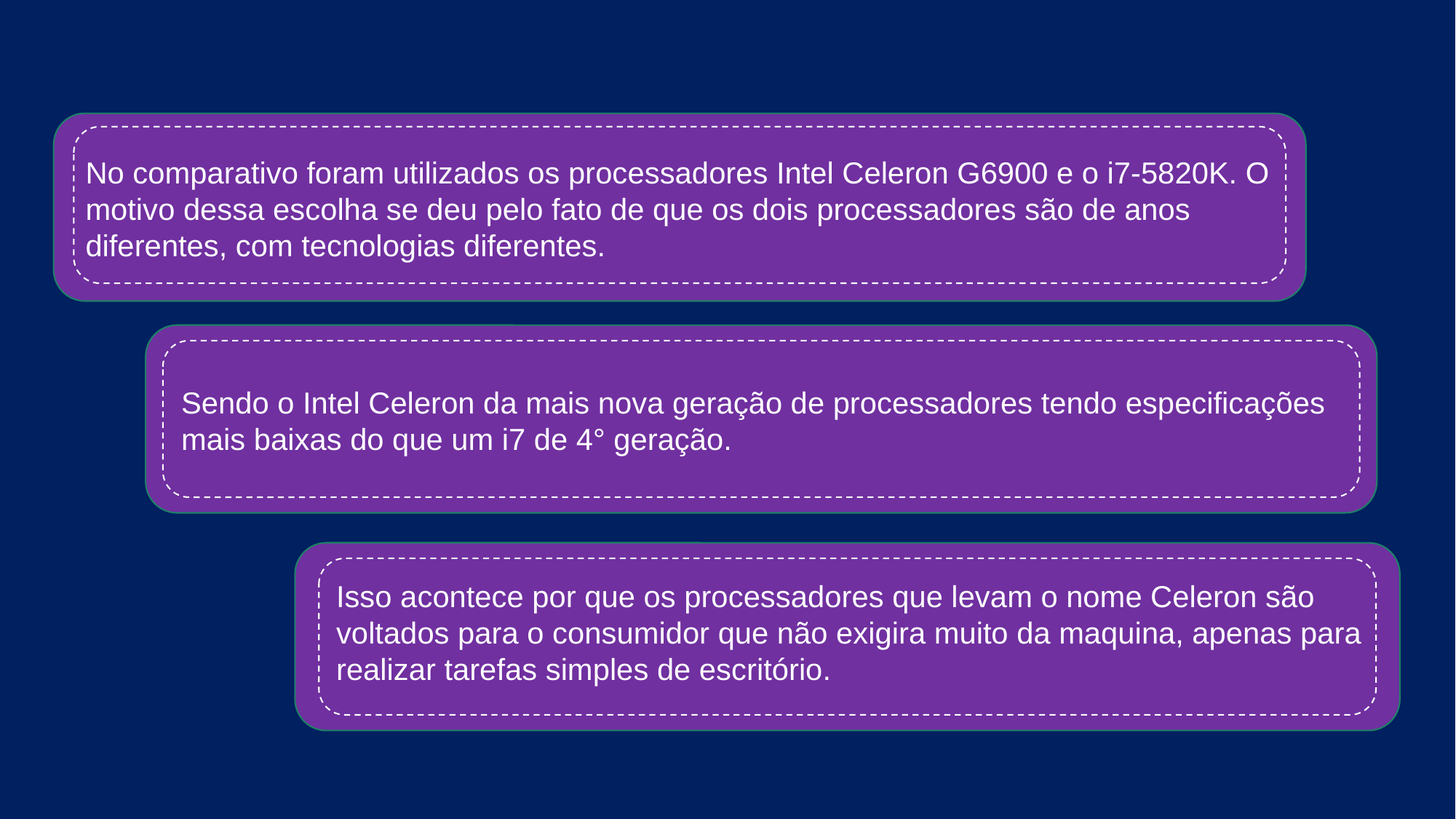

No comparativo foram utilizados os processadores Intel Celeron G6900 e o i7-5820K. O motivo dessa escolha se deu pelo fato de que os dois processadores são de anos diferentes, com tecnologias diferentes.

Sendo o Intel Celeron da mais nova geração de processadores tendo especificações mais baixas do que um i7 de 4° geração.

Isso acontece por que os processadores que levam o nome Celeron são voltados para o consumidor que não exigira muito da maquina, apenas para realizar tarefas simples de escritório.